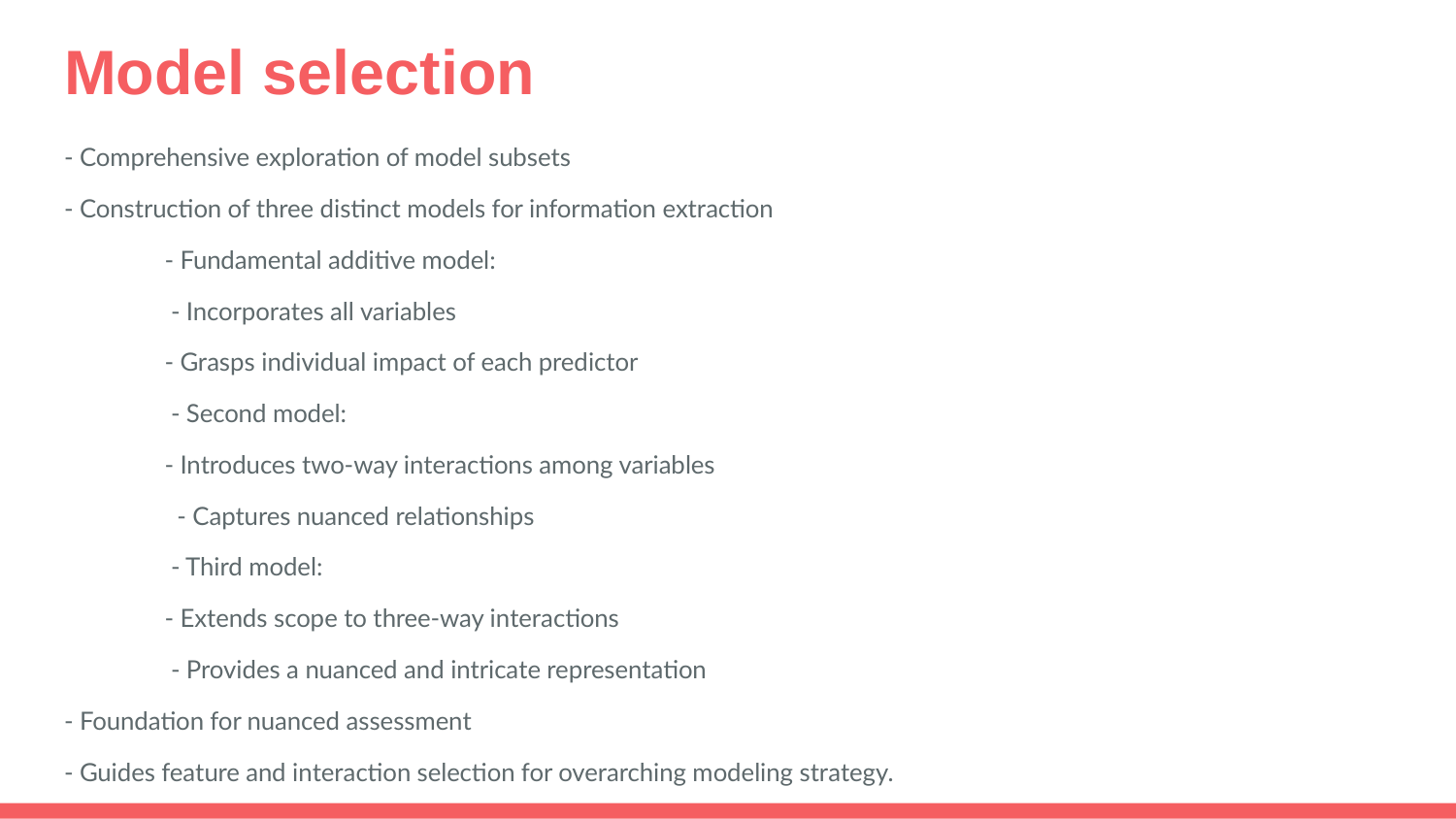

# Model selection
- Comprehensive exploration of model subsets
- Construction of three distinct models for information extraction
  	- Fundamental additive model:
   		 - Incorporates all variables
    		- Grasps individual impact of each predictor
 	 - Second model:
    		- Introduces two-way interactions among variables
  		  - Captures nuanced relationships
 	 - Third model:
    		- Extends scope to three-way interactions
   		 - Provides a nuanced and intricate representation
- Foundation for nuanced assessment
- Guides feature and interaction selection for overarching modeling strategy.